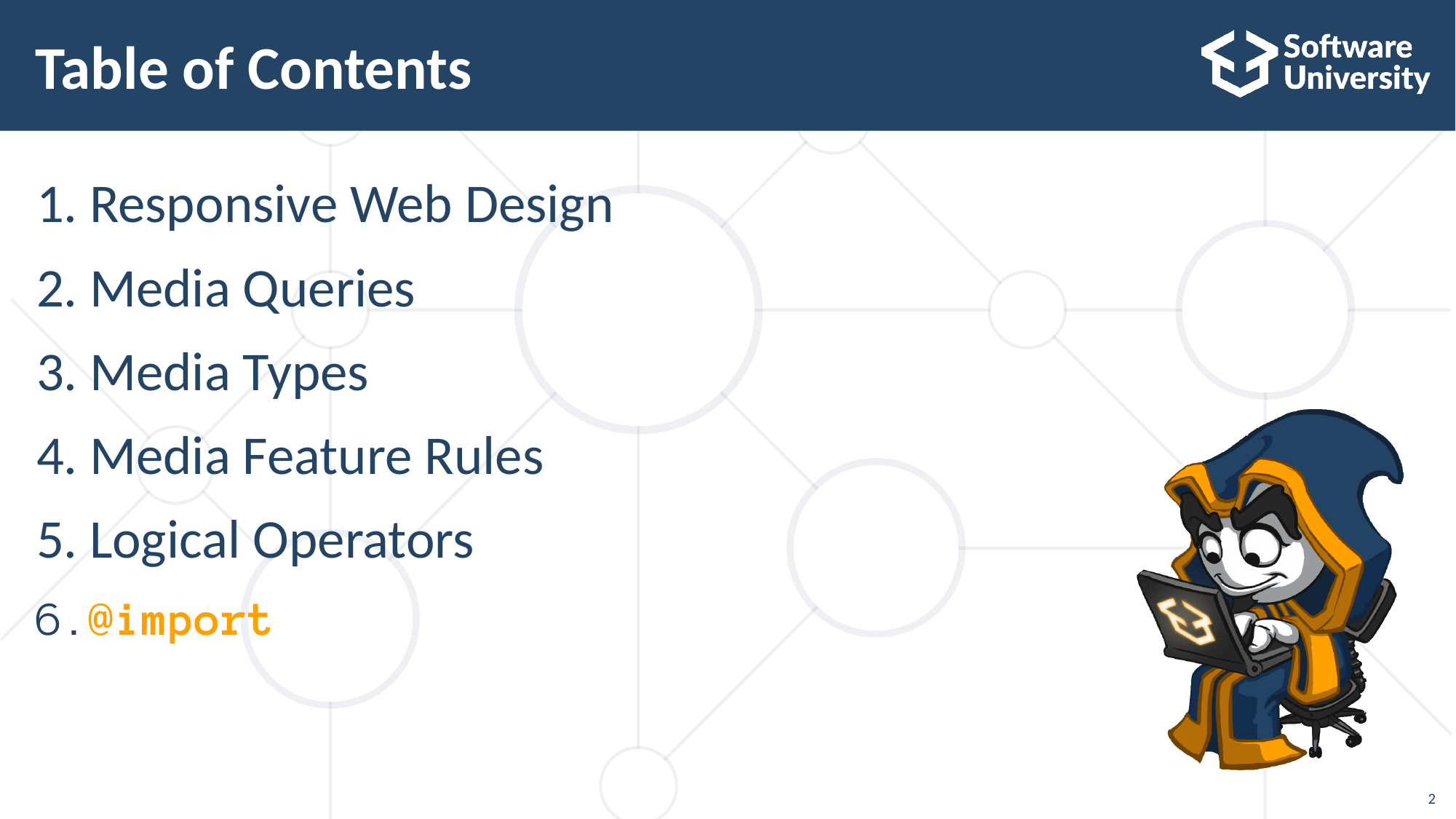

# Table of Contents
Responsive Web Design
Media Queries
Media Types
Media Feature Rules
Logical Operators
@import

2